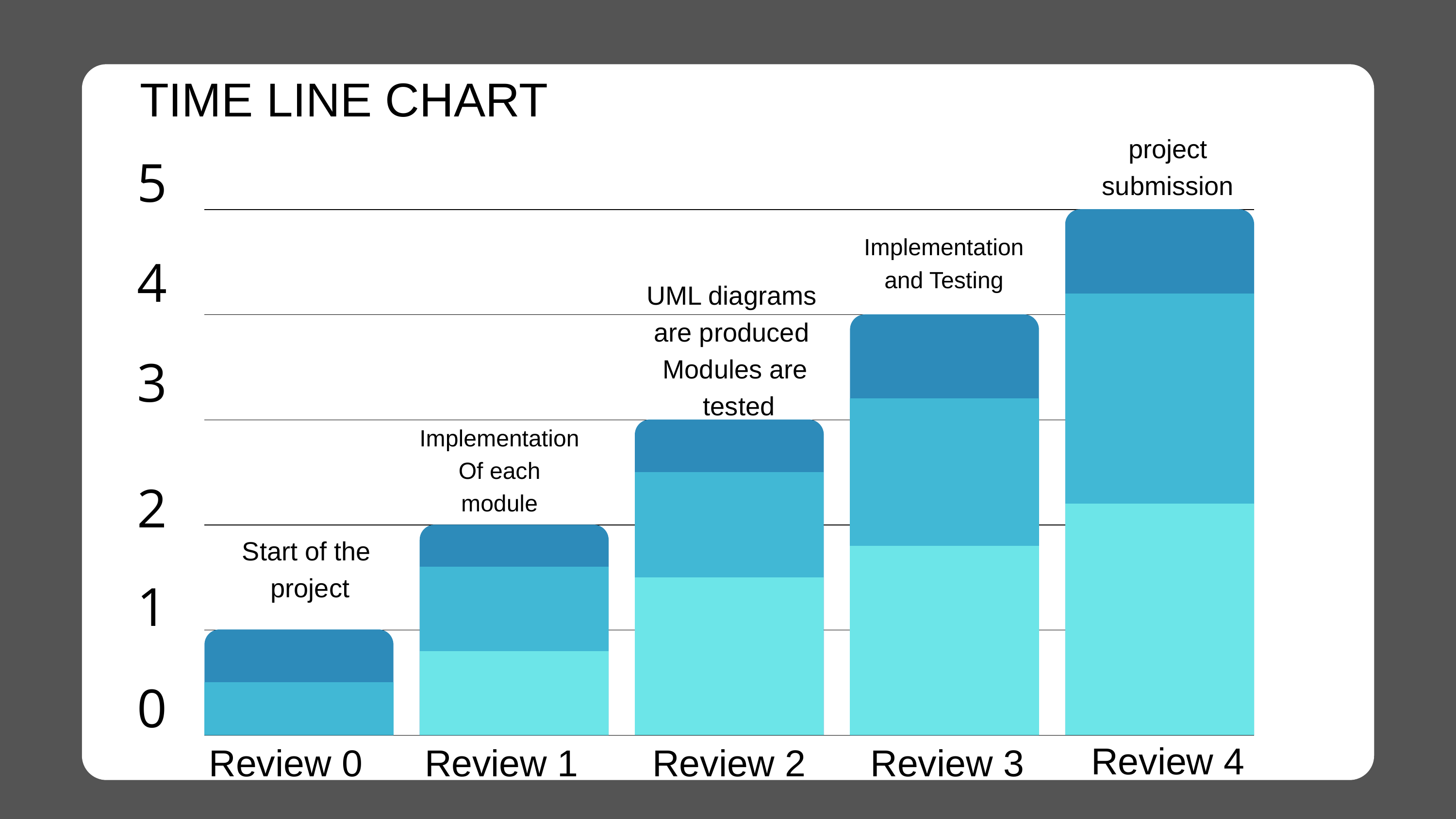

TIME LINE CHART

project
 submission
5

Implementation
and Testing
4
UML diagrams
are produced
Modules are
 tested
3
Implementation
Of each
module
2
Start of the
project
1
0
Review 4
Review 0
Review 1
Review 2
Review 3